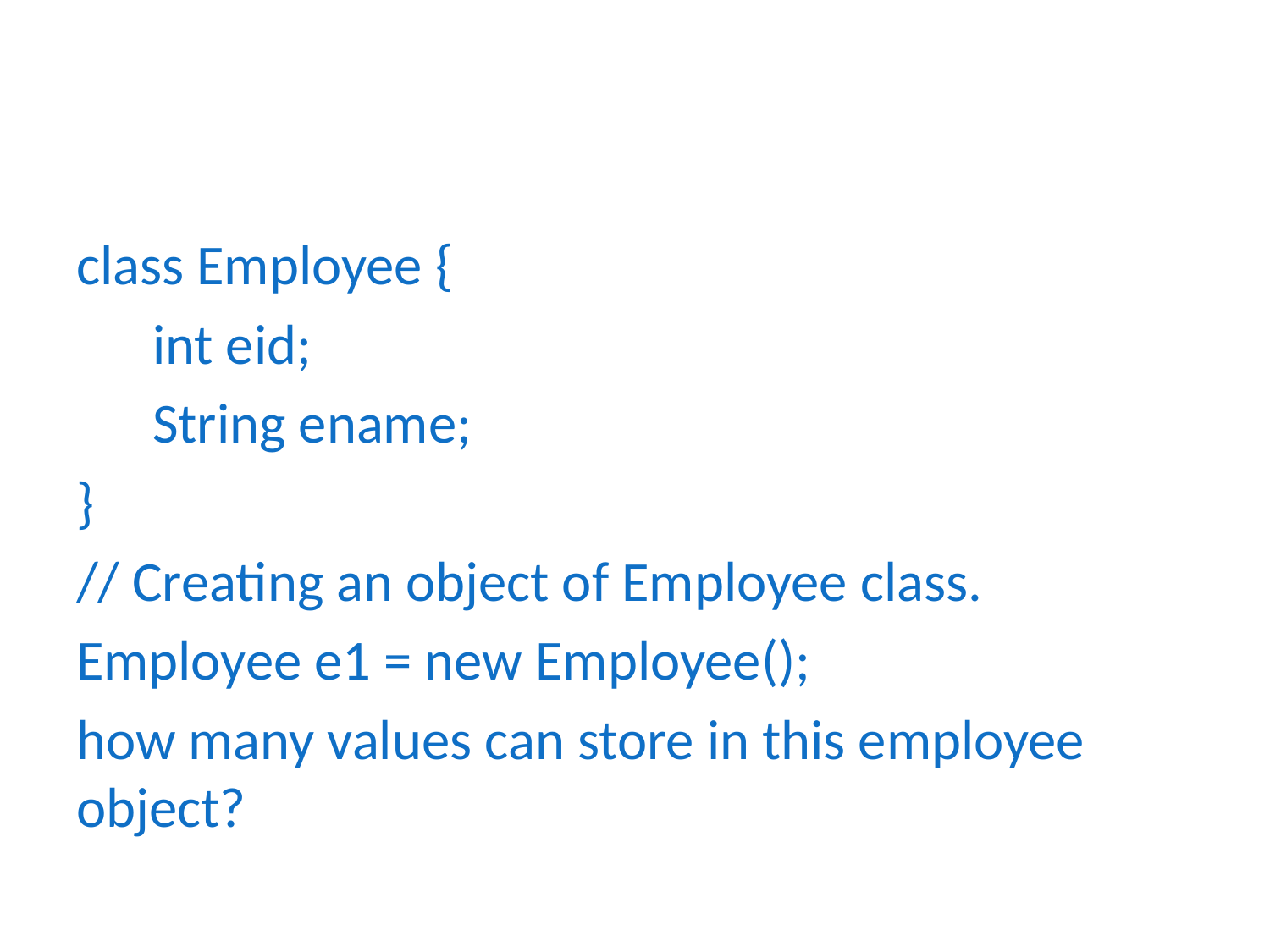

#
class Employee {
      int eid;
      String ename;
}
// Creating an object of Employee class.
Employee e1 = new Employee();
how many values can store in this employee object?